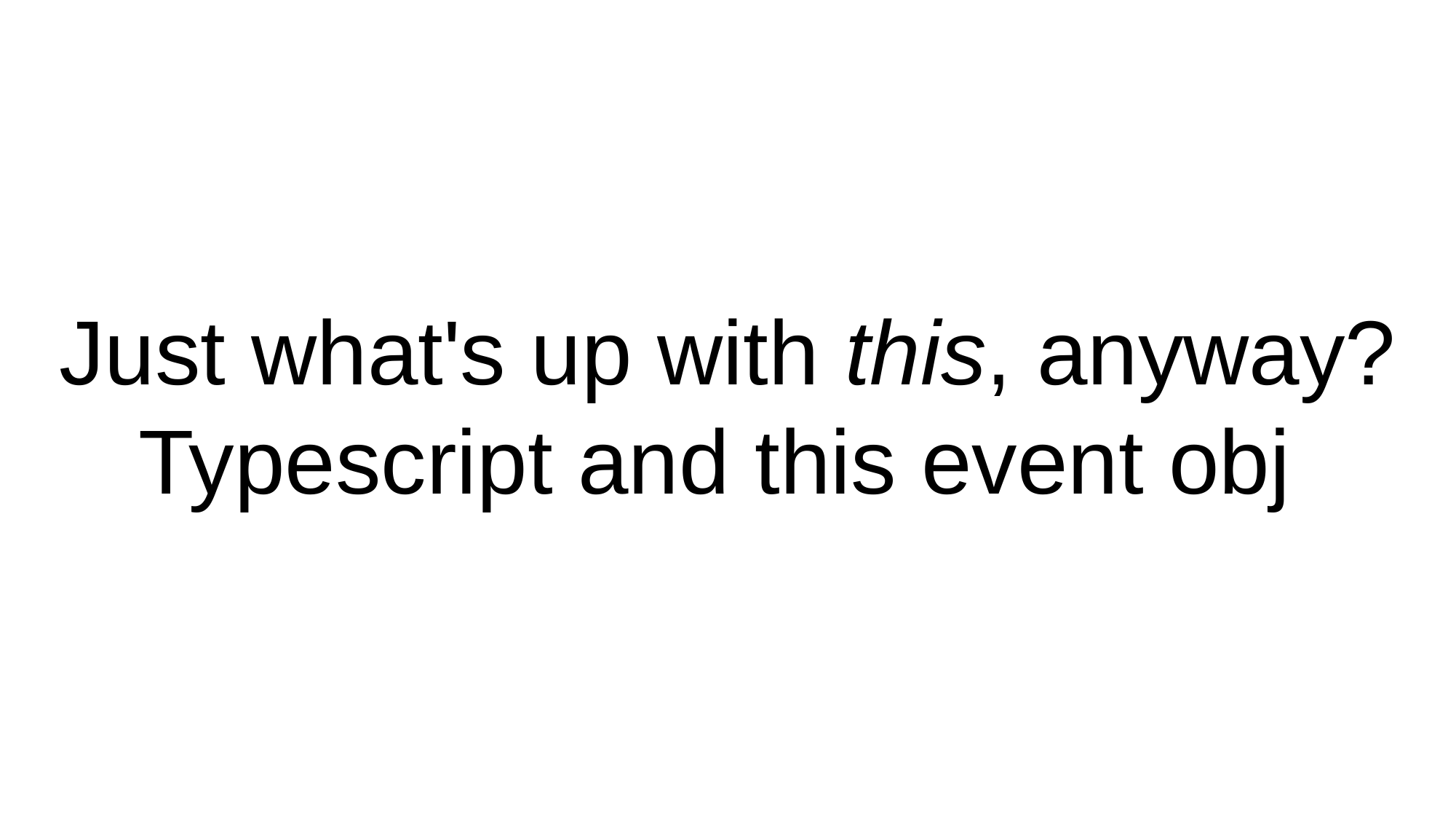

Just what's up with this, anyway?
Typescript and this event obj